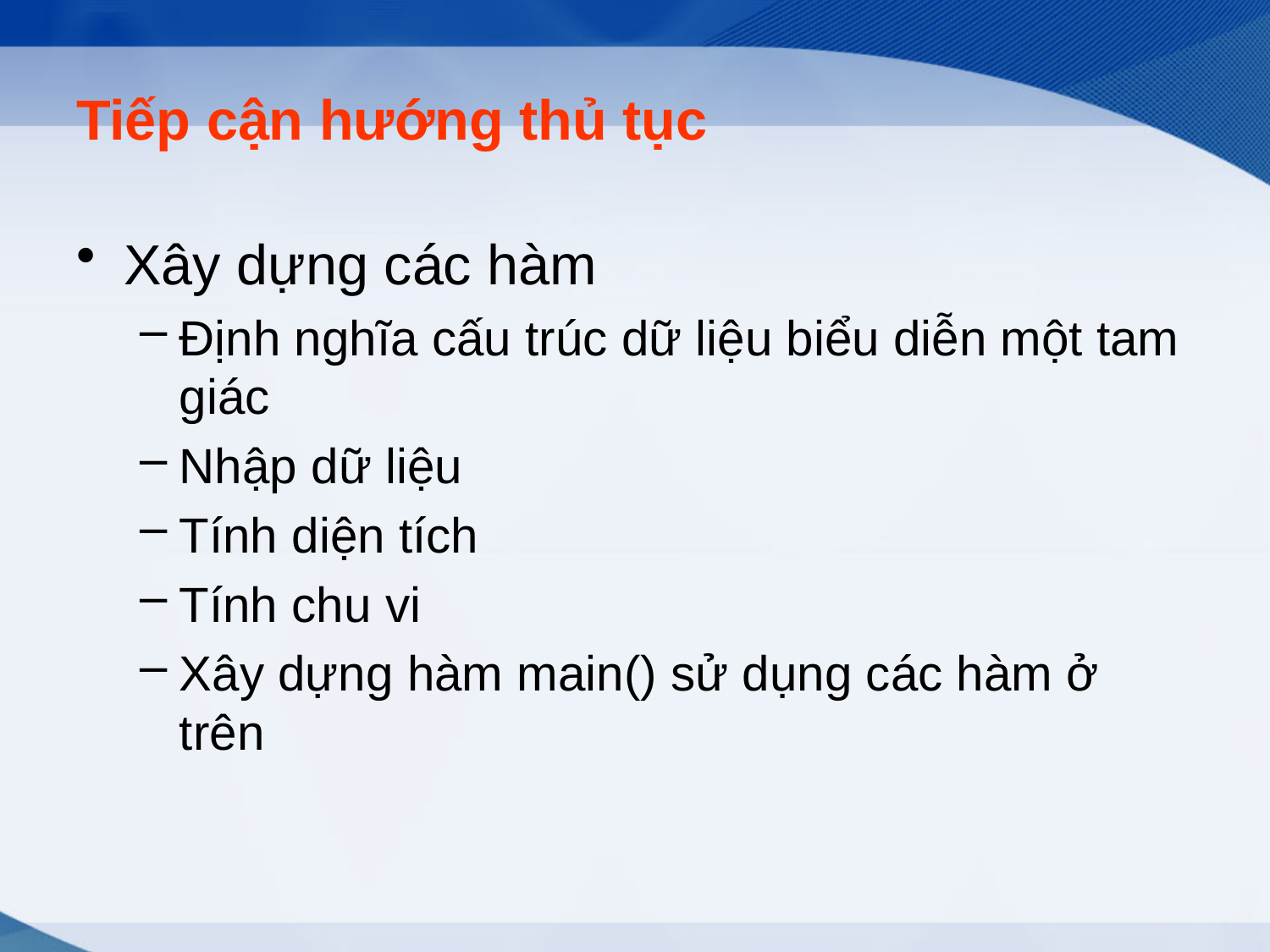

# Tiếp cận hướng thủ tục
Xây dựng các hàm
Định nghĩa cấu trúc dữ liệu biểu diễn một tam giác
Nhập dữ liệu
Tính diện tích
Tính chu vi
Xây dựng hàm main() sử dụng các hàm ở trên